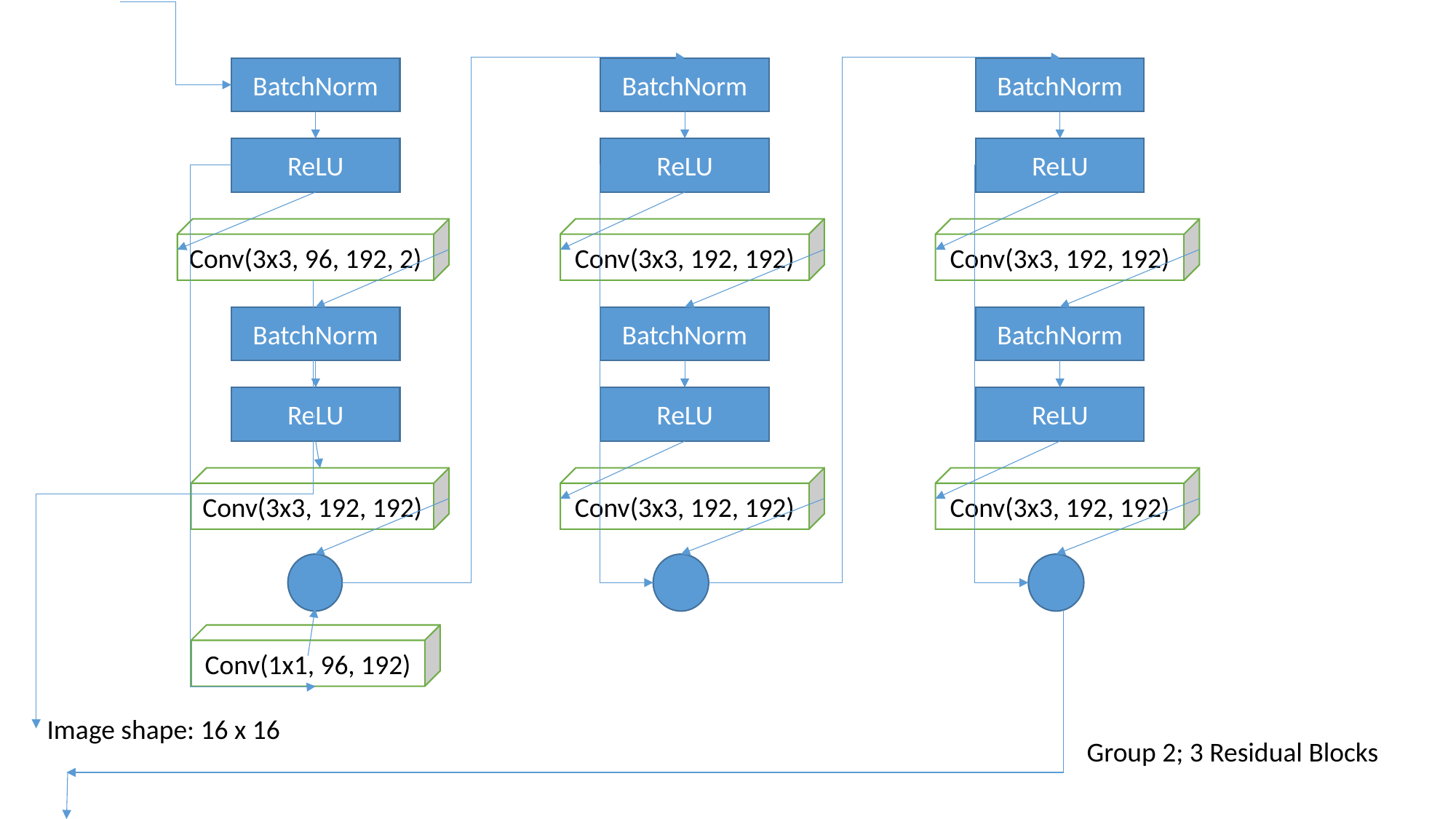

BatchNorm
BatchNorm
BatchNorm
ReLU
ReLU
ReLU
Conv(3x3, 192, 192)
Conv(3x3, 96, 192, 2)
Conv(3x3, 192, 192)
BatchNorm
BatchNorm
BatchNorm
ReLU
ReLU
ReLU
Conv(3x3, 192, 192)
Conv(3x3, 192, 192)
Conv(3x3, 192, 192)

Conv(1x1, 96, 192)
Image shape: 16 x 16
Group 2; 3 Residual Blocks